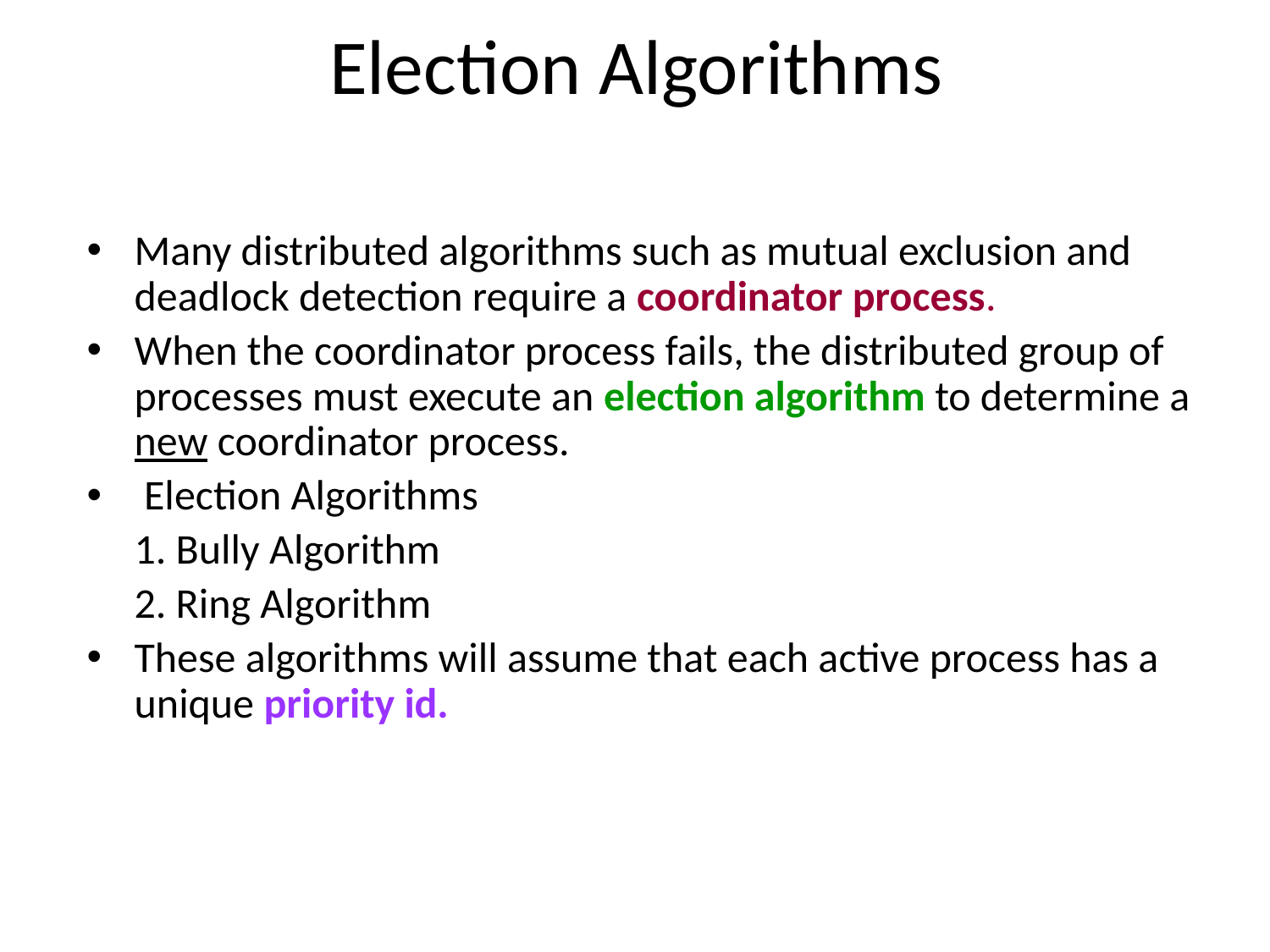

# Election Algorithms
Many distributed algorithms such as mutual exclusion and deadlock detection require a coordinator process.
When the coordinator process fails, the distributed group of processes must execute an election algorithm to determine a new coordinator process.
 Election Algorithms
     1. Bully Algorithm
     2. Ring Algorithm
These algorithms will assume that each active process has a unique priority id.